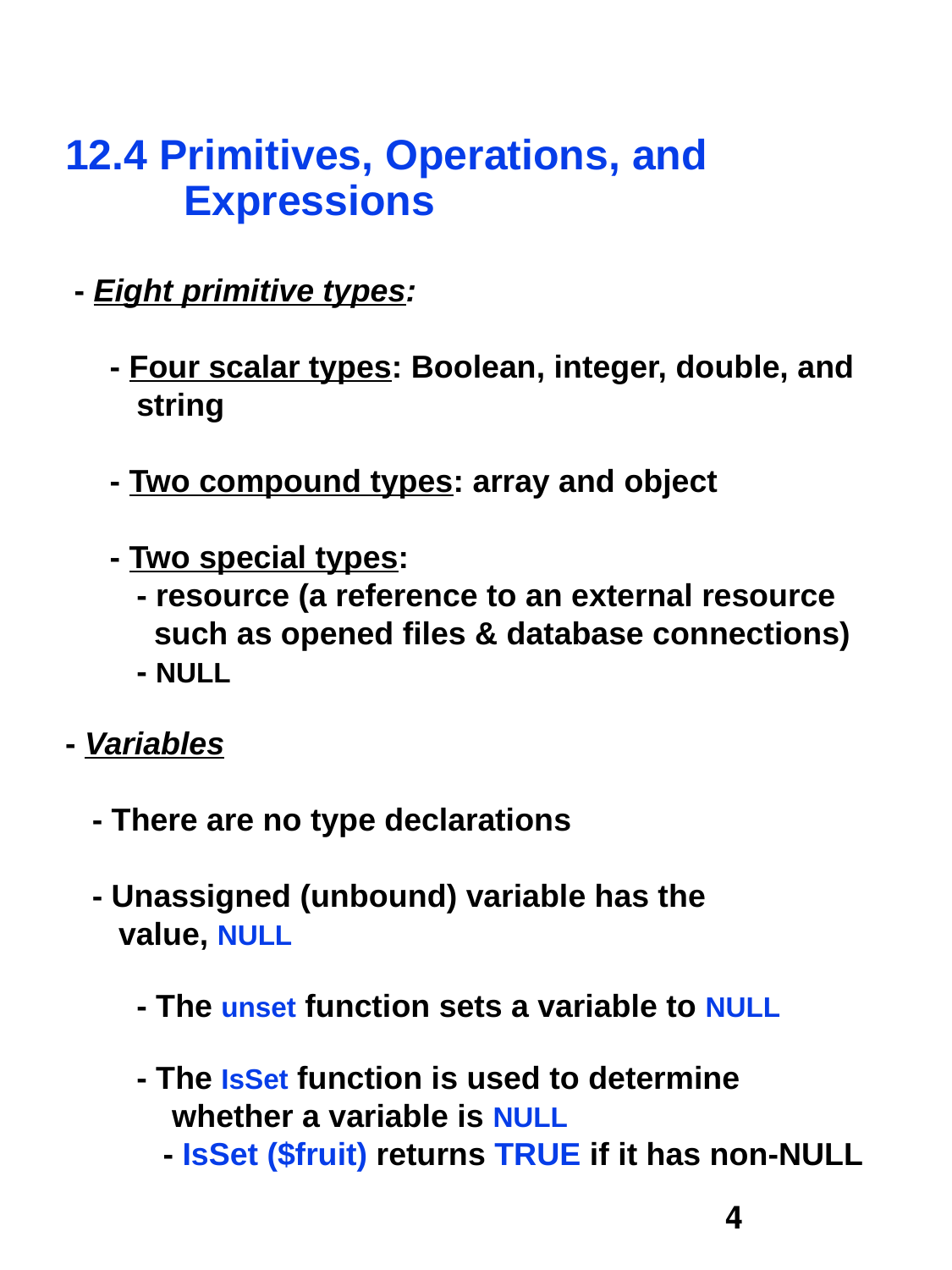

12.4 Primitives, Operations, and
          Expressions

 - Eight primitive types:

     - Four scalar types: Boolean, integer, double, and
        string

     - Two compound types: array and object

     - Two special types:
        - resource (a reference to an external resource
          such as opened files & database connections)
        - NULL

- Variables

   - There are no type declarations

   - Unassigned (unbound) variable has the
      value, NULL

        - The unset function sets a variable to NULL

        - The IsSet function is used to determine
            whether a variable is NULL
           - IsSet ($fruit) returns TRUE if it has non-NULL